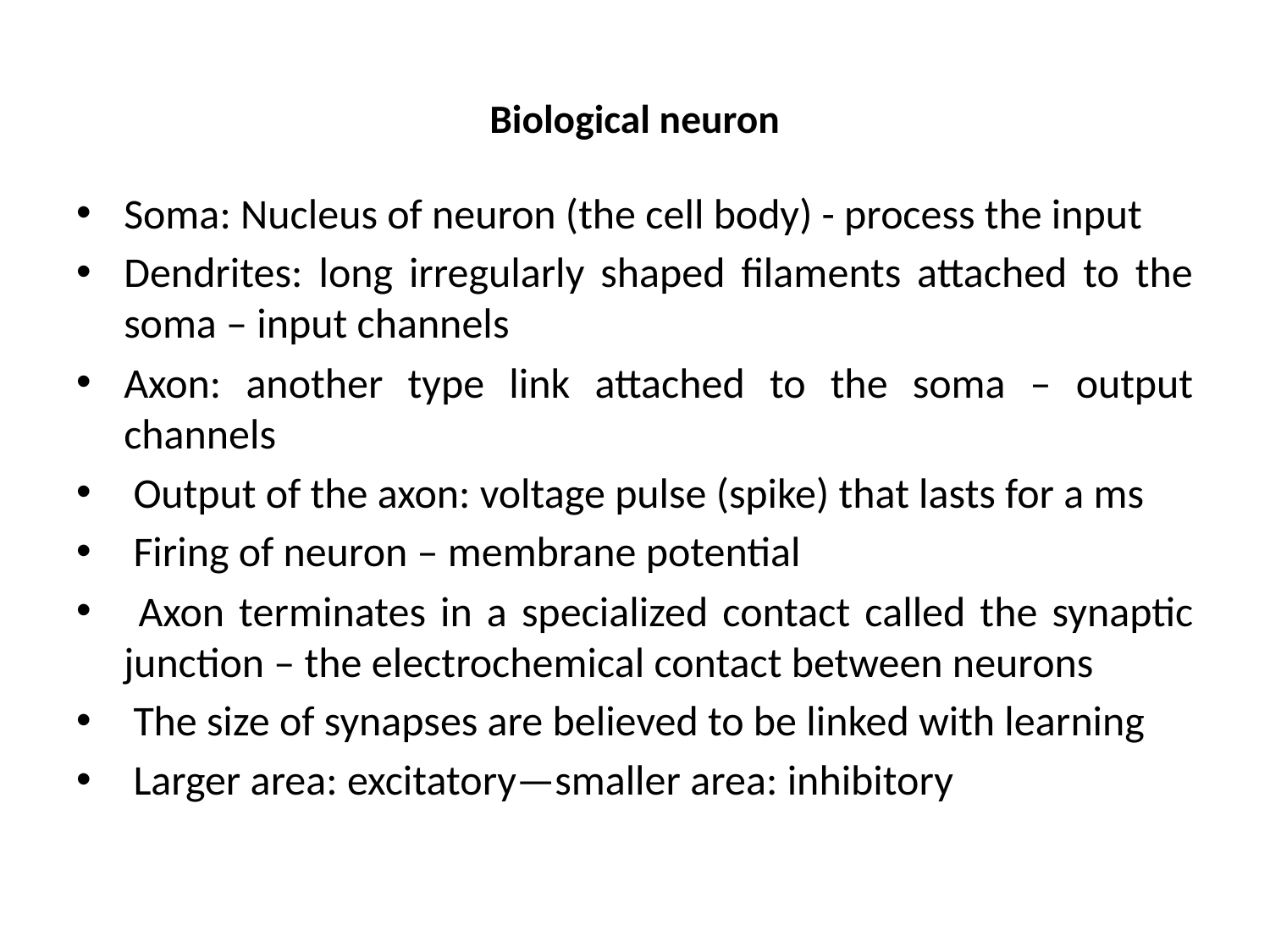

# Biological neuron
Soma: Nucleus of neuron (the cell body) - process the input
Dendrites: long irregularly shaped filaments attached to the soma – input channels
Axon: another type link attached to the soma – output channels
 Output of the axon: voltage pulse (spike) that lasts for a ms
 Firing of neuron – membrane potential
 Axon terminates in a specialized contact called the synaptic junction – the electrochemical contact between neurons
 The size of synapses are believed to be linked with learning
 Larger area: excitatory—smaller area: inhibitory